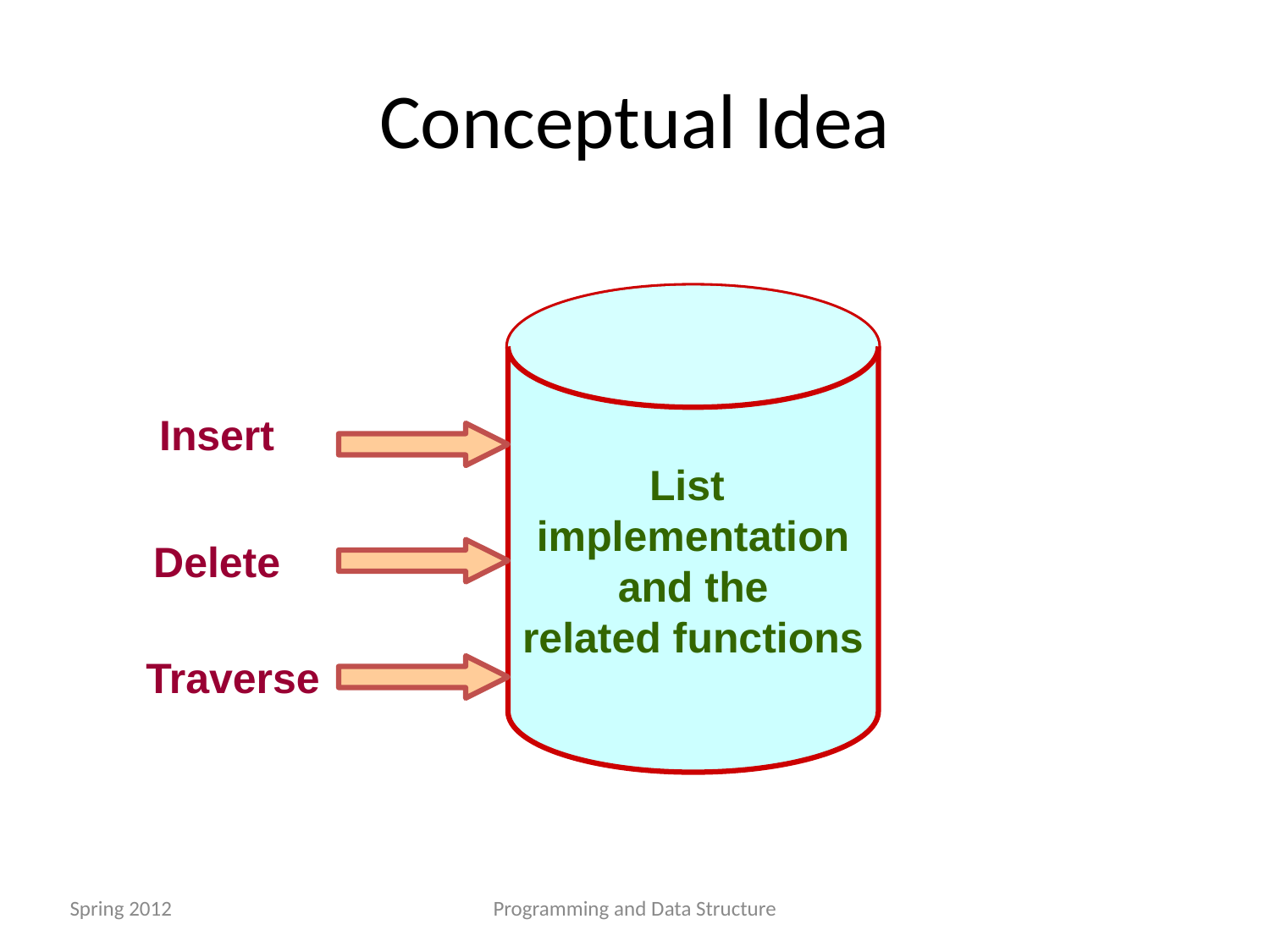

Conceptual Idea

List
implementation
and the
related functions
Insert

Delete

Traverse

15
Spring 2012
Programming and Data Structure